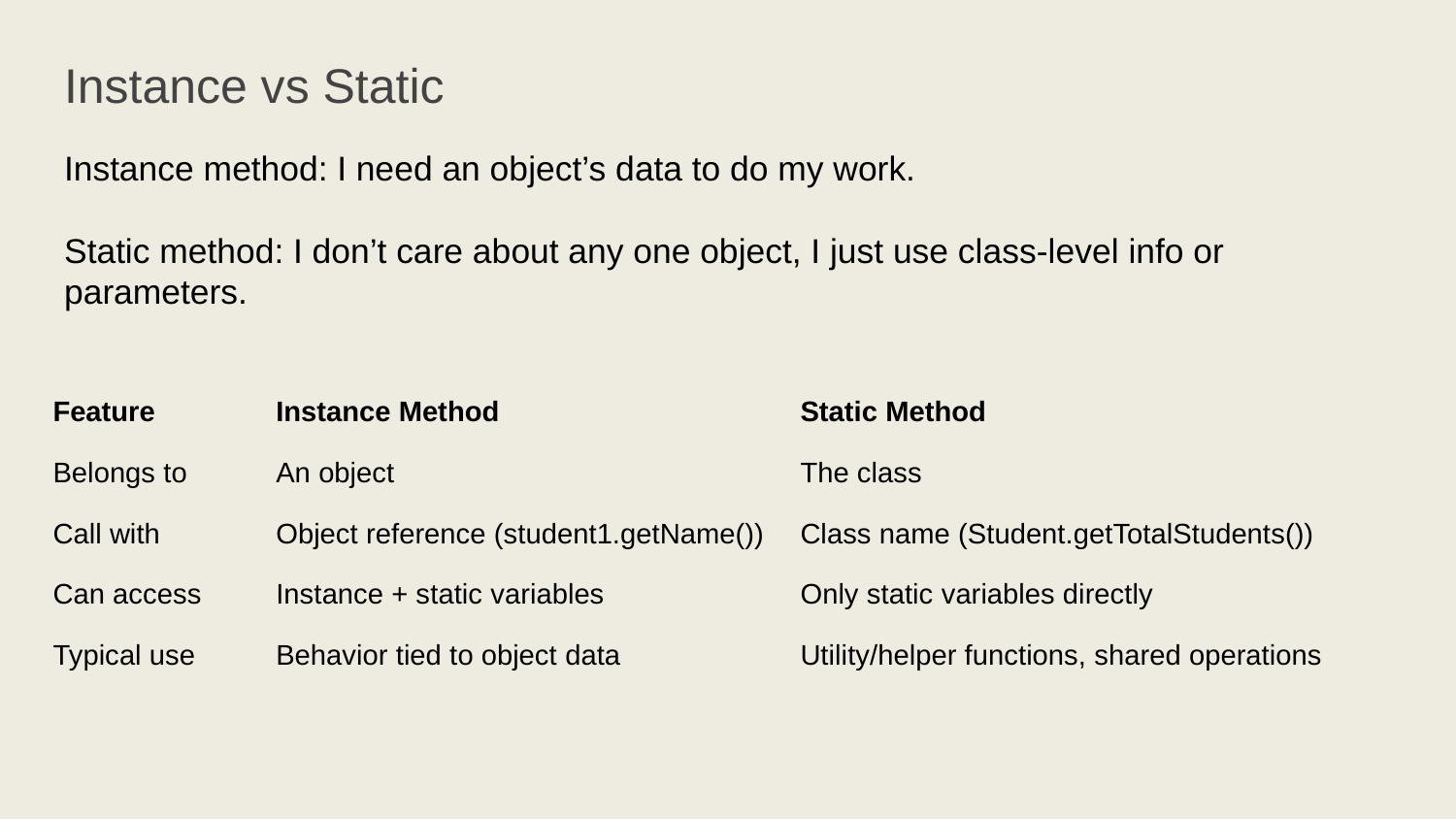

# Instance vs Static
Instance method: I need an object’s data to do my work.
Static method: I don’t care about any one object, I just use class-level info or parameters.
| Feature | Instance Method | Static Method |
| --- | --- | --- |
| Belongs to | An object | The class |
| Call with | Object reference (student1.getName()) | Class name (Student.getTotalStudents()) |
| Can access | Instance + static variables | Only static variables directly |
| Typical use | Behavior tied to object data | Utility/helper functions, shared operations |